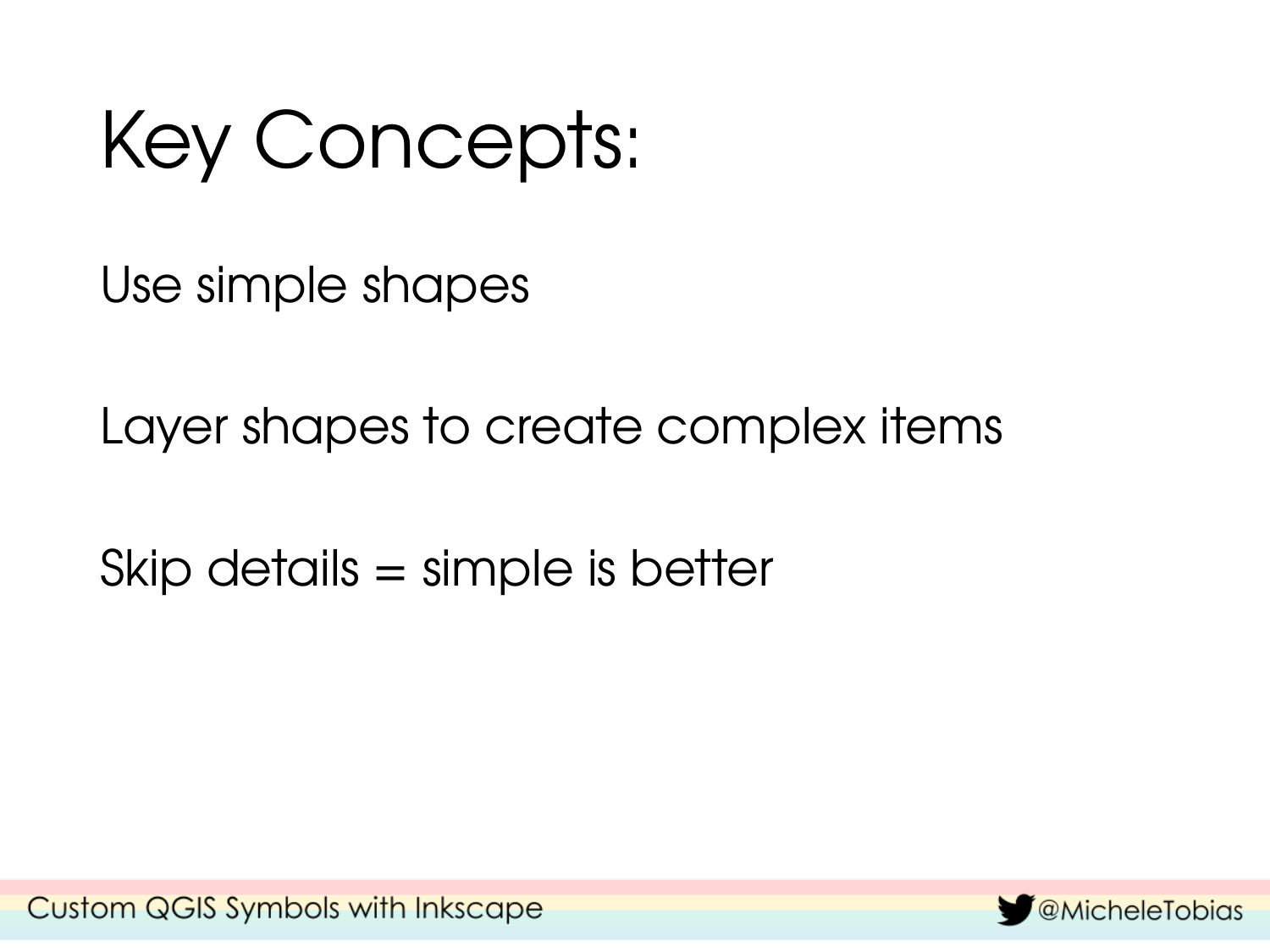

# Key Concepts:
Use simple shapes

Layer shapes to create complex items

Skip details = simple is better